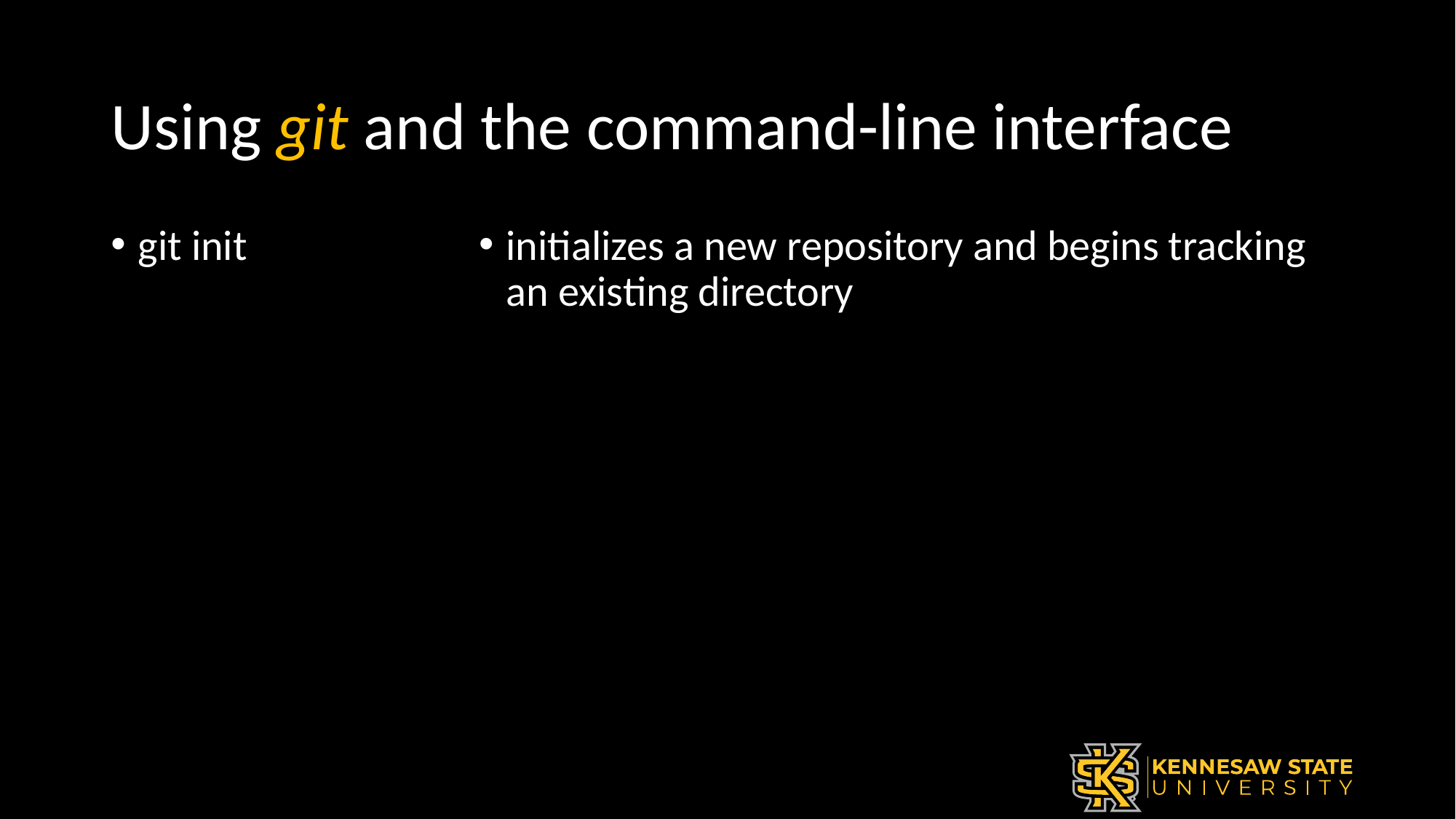

# Using git and the command-line interface
git init
initializes a new repository and begins tracking an existing directory